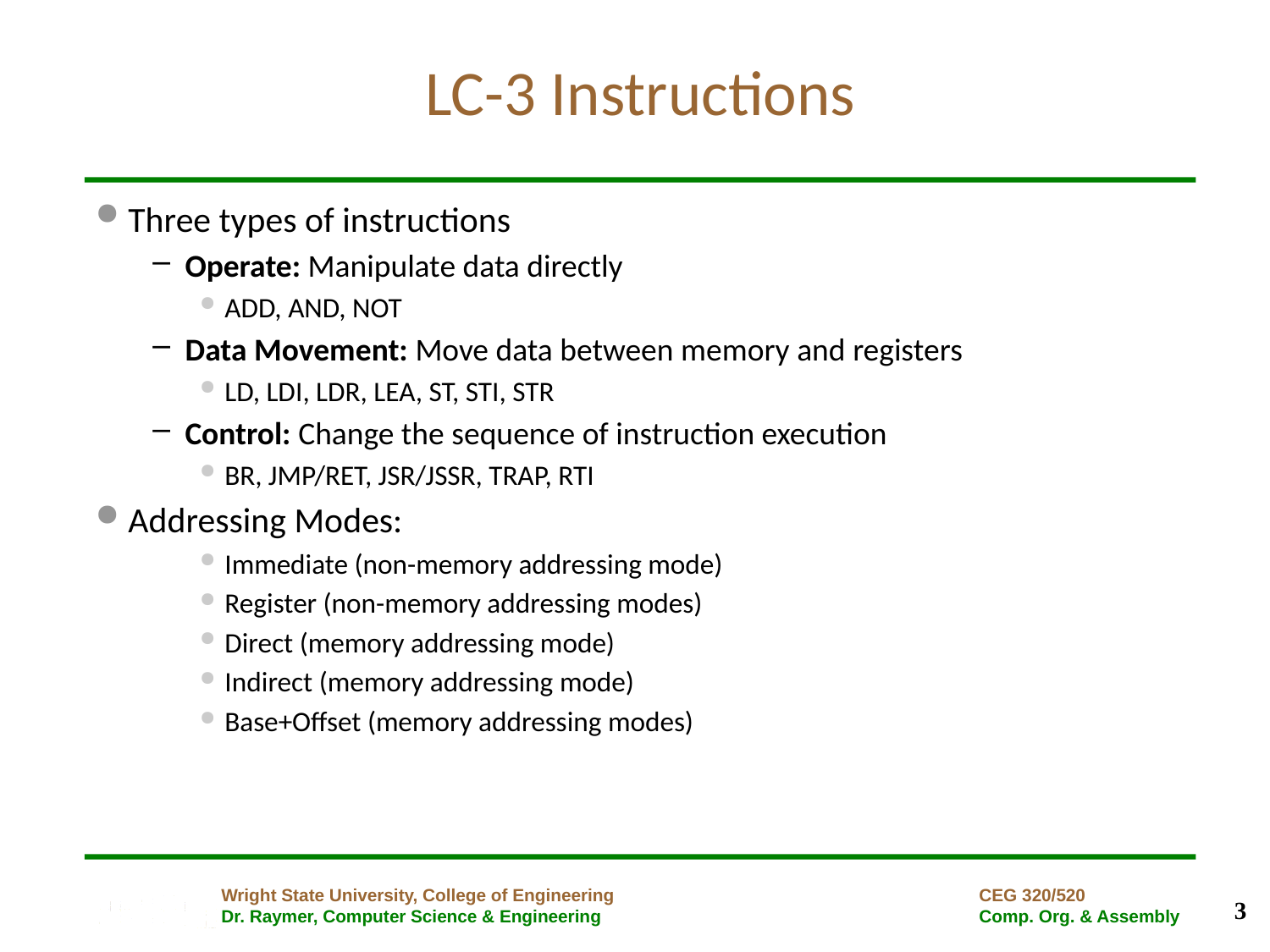

# LC-3 Instructions
Three types of instructions
Operate: Manipulate data directly
ADD, AND, NOT
Data Movement: Move data between memory and registers
LD, LDI, LDR, LEA, ST, STI, STR
Control: Change the sequence of instruction execution
BR, JMP/RET, JSR/JSSR, TRAP, RTI
Addressing Modes:
Immediate (non-memory addressing mode)
Register (non-memory addressing modes)
Direct (memory addressing mode)
Indirect (memory addressing mode)
Base+Offset (memory addressing modes)